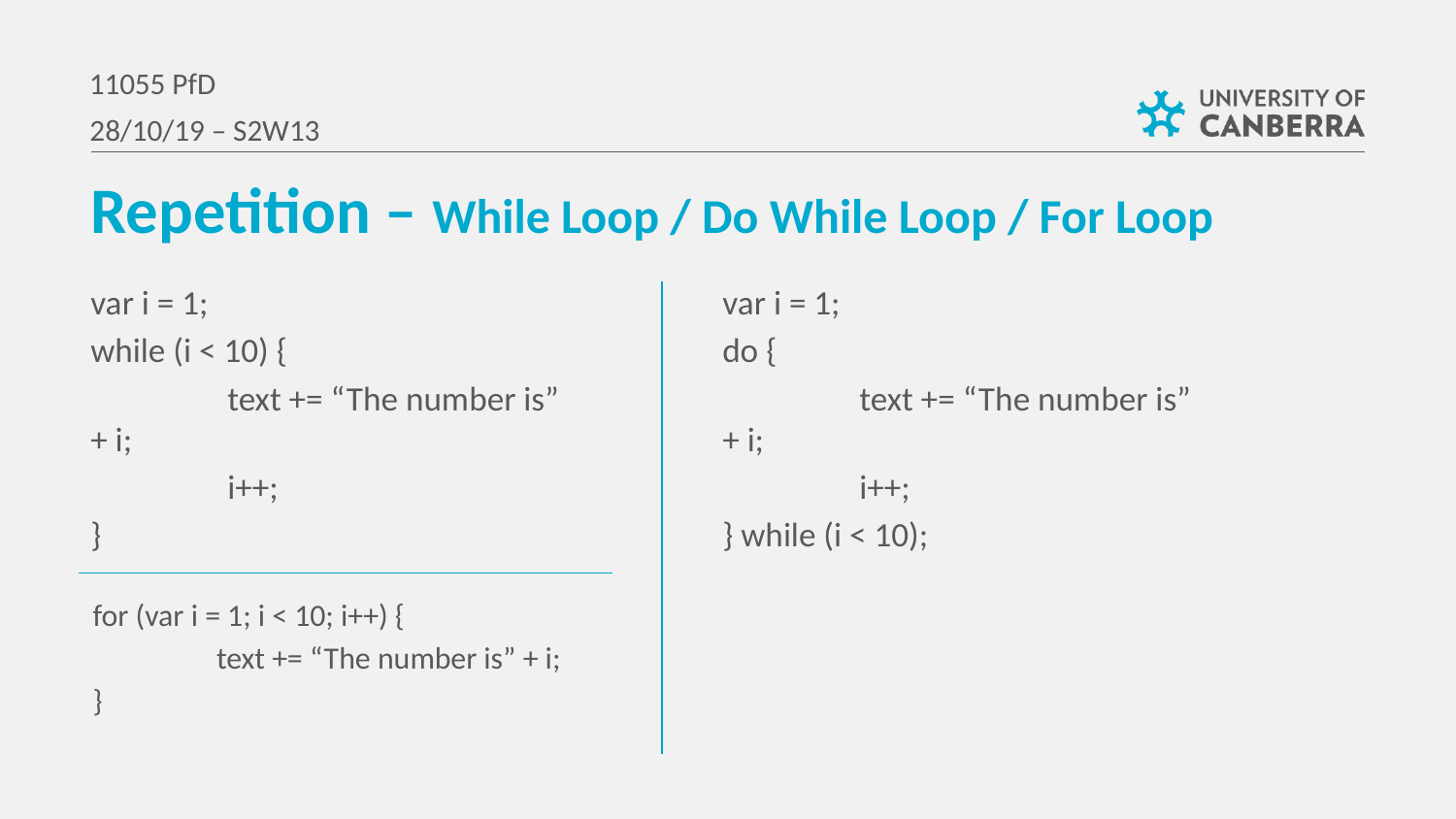

11055 PfD
28/10/19 – S2W13
Repetition – While Loop / Do While Loop / For Loop
var i = 1;
while (i < 10) {
	text += “The number is” + i;
	i++;
}

var i = 1;
do {
	text += “The number is” + i;
	i++;
} while (i < 10);

for (var i = 1; i < 10; i++) {
	text += “The number is” + i;
}